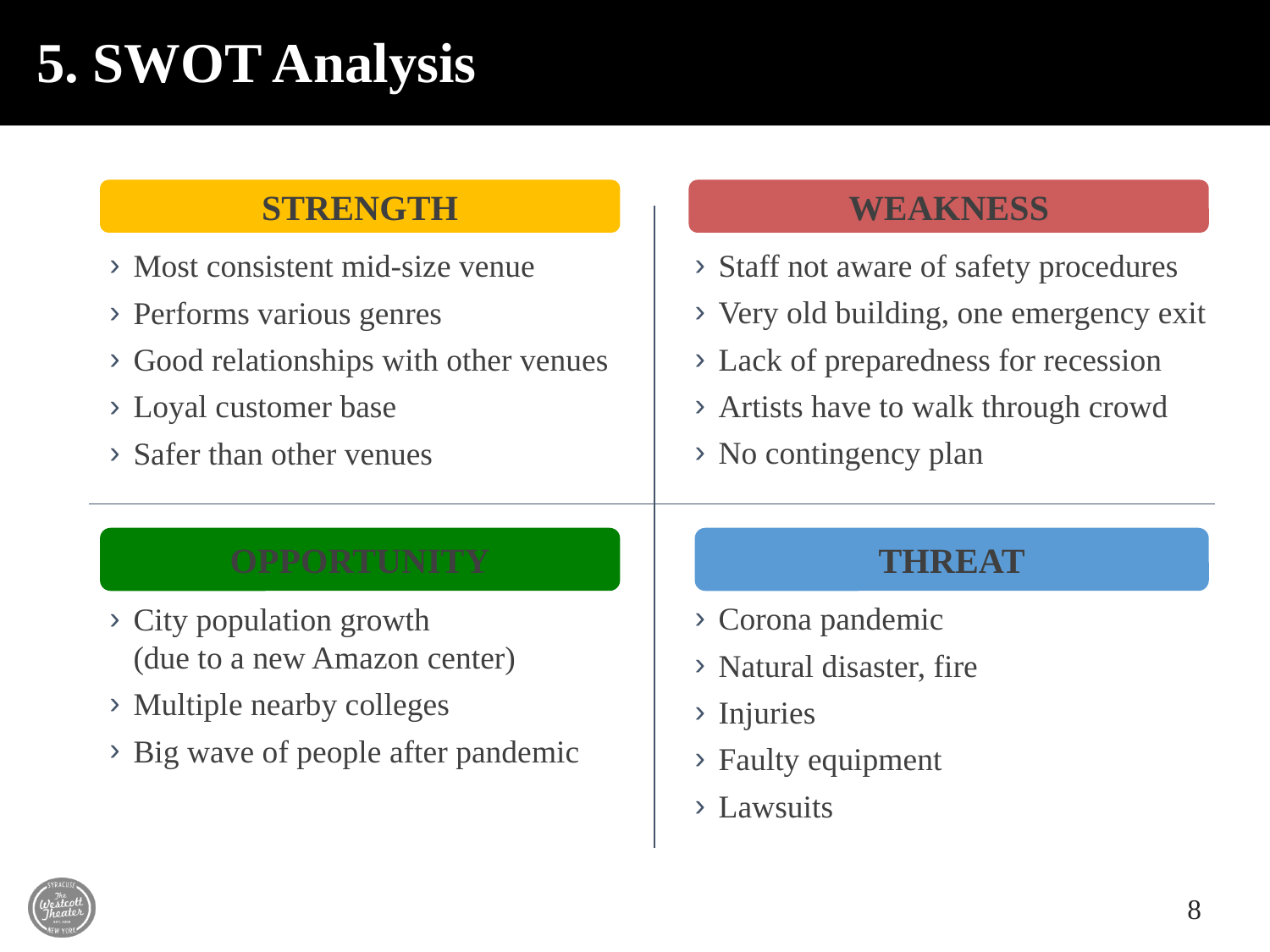

# 5. SWOT Analysis
STRENGTH
WEAKNESS
Staff not aware of safety procedures
Very old building, one emergency exit
Lack of preparedness for recession
Artists have to walk through crowd
No contingency plan
Most consistent mid-size venue
Performs various genres
Good relationships with other venues
Loyal customer base
Safer than other venues
OPPORTUNITY
THREAT
Corona pandemic
Natural disaster, fire
Injuries
Faulty equipment
Lawsuits
City population growth
(due to a new Amazon center)
Multiple nearby colleges
Big wave of people after pandemic
8